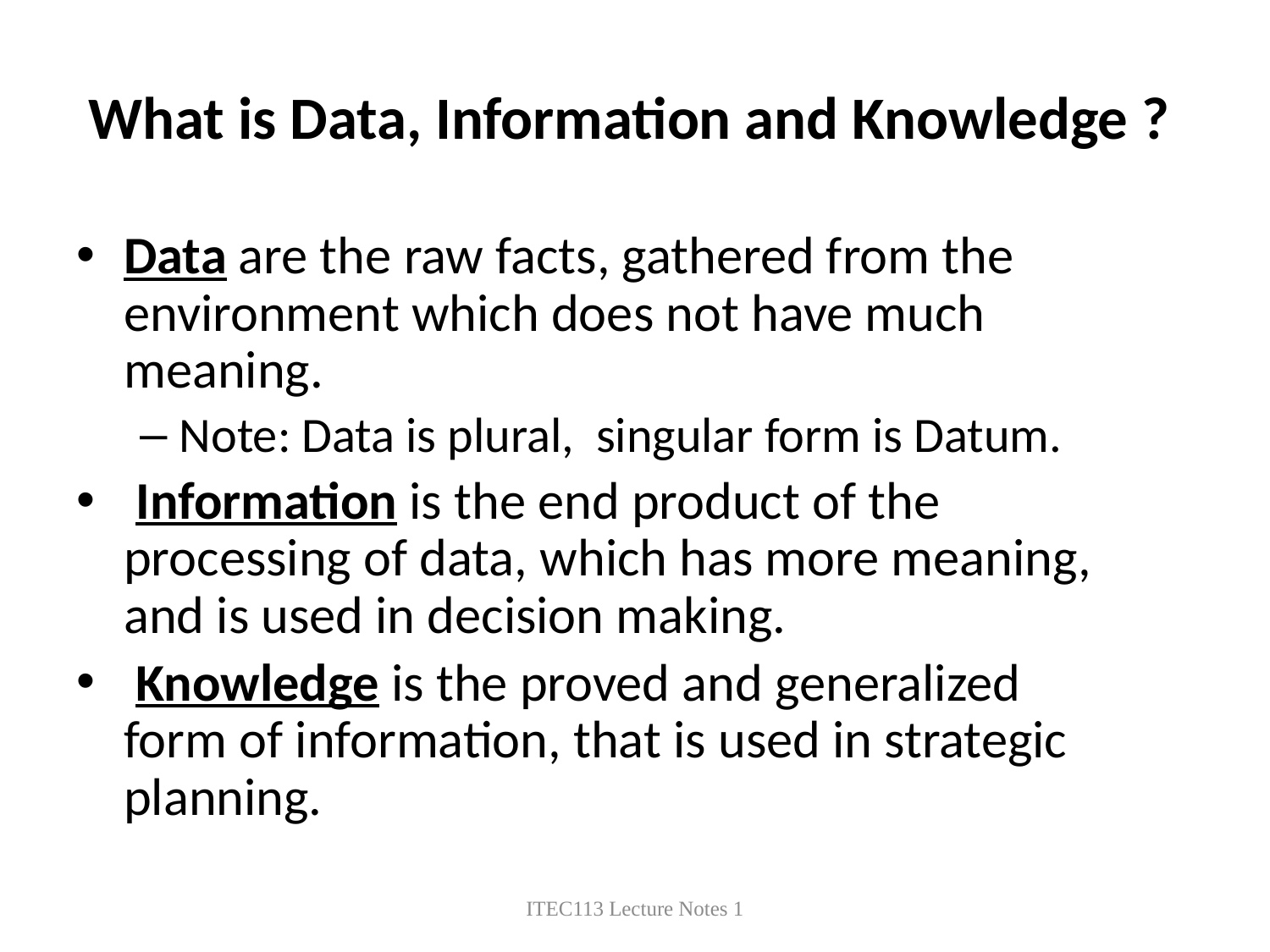

# What is Data, Information and Knowledge ?
Data are the raw facts, gathered from the environment which does not have much meaning.
Note: Data is plural,  singular form is Datum.
 Information is the end product of the processing of data, which has more meaning, and is used in decision making.
 Knowledge is the proved and generalized form of information, that is used in strategic planning.
ITEC113 Lecture Notes 1